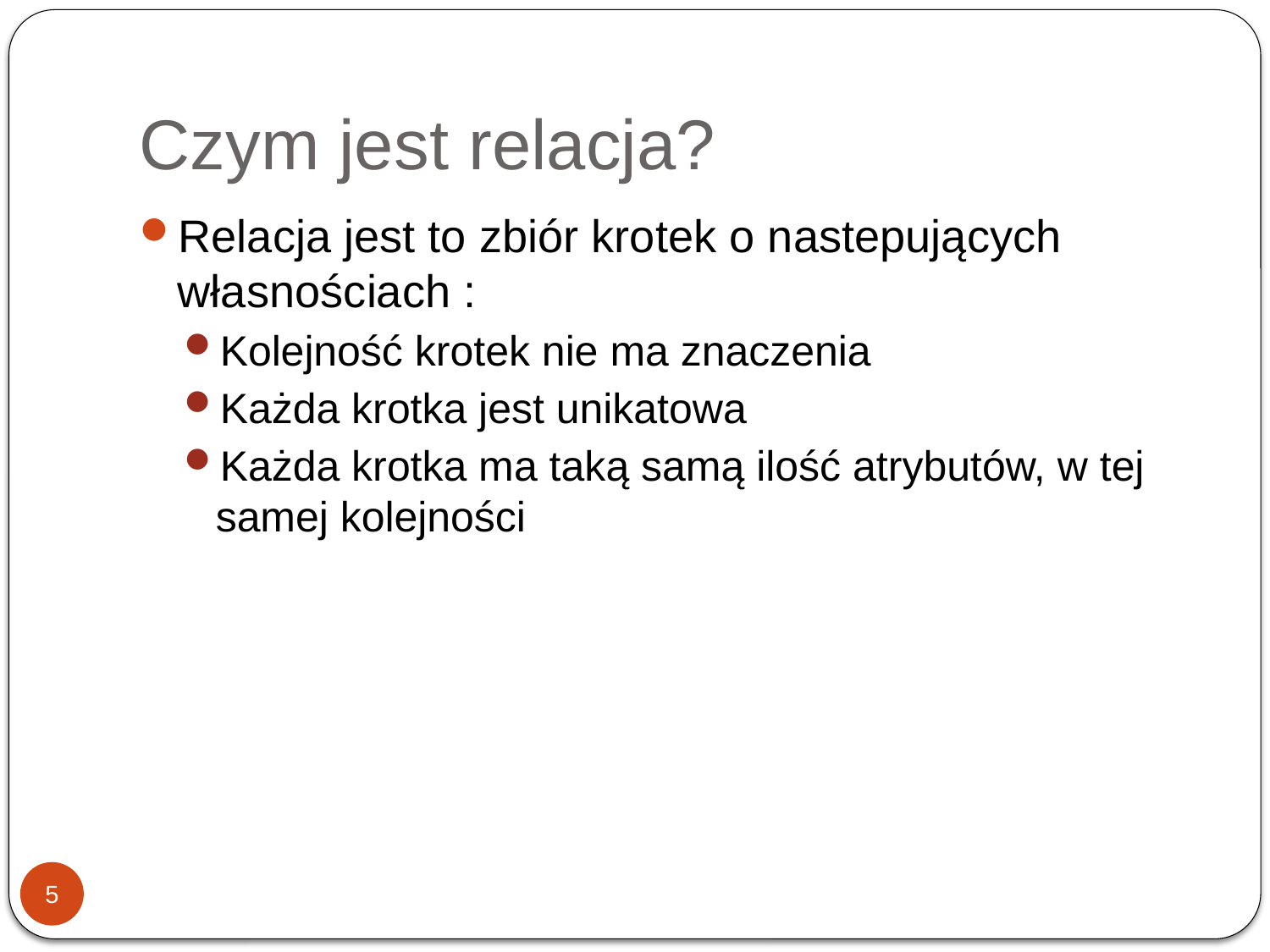

# Czym jest relacja?
Relacja jest to zbiór krotek o nastepujących własnościach :
Kolejność krotek nie ma znaczenia
Każda krotka jest unikatowa
Każda krotka ma taką samą ilość atrybutów, w tej samej kolejności

5